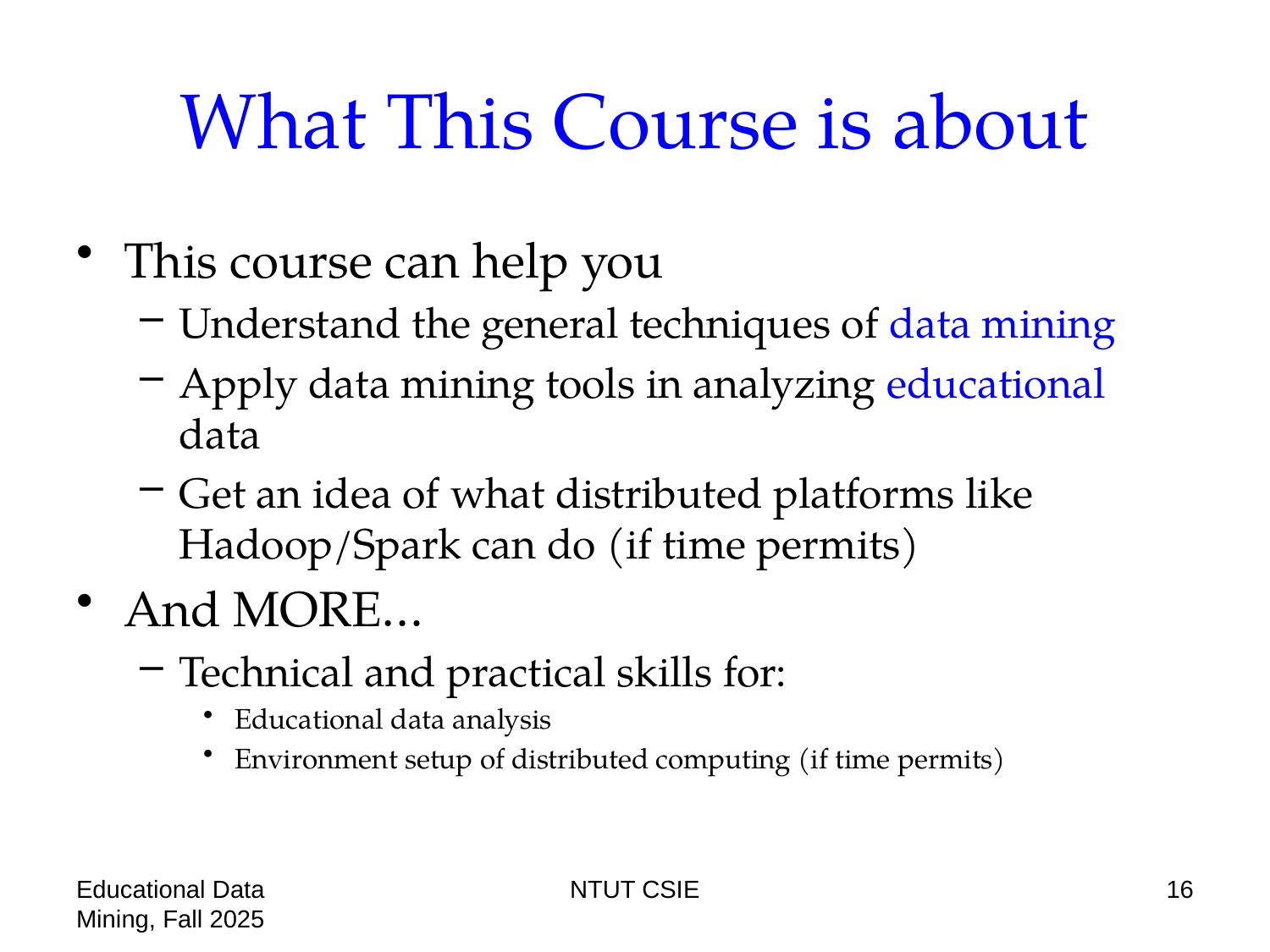

# What This Course is about
This course can help you
Understand the general techniques of data mining
Apply data mining tools in analyzing educational data
Get an idea of what distributed platforms like Hadoop/Spark can do (if time permits)
And MORE…
Technical and practical skills for:
Educational data analysis
Environment setup of distributed computing (if time permits)

Educational Data Mining, Fall 2025
NTUT CSIE
16